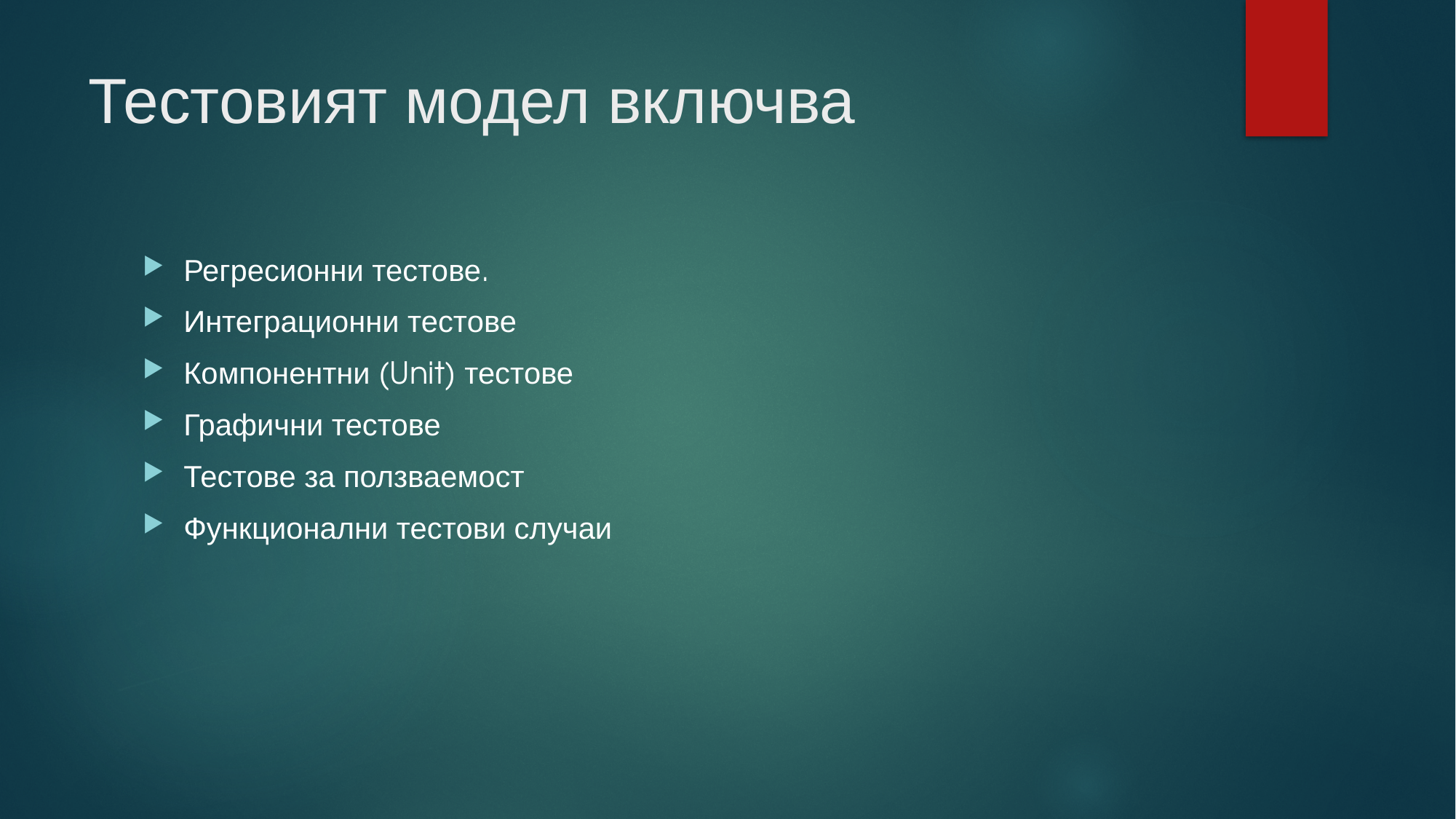

# Тестовият модел включва
Регресионни тестове.
Интеграционни тестове
Компонентни (Unit) тестове
Графични тестове
Тестове за ползваемост
Функционални тестови случаи